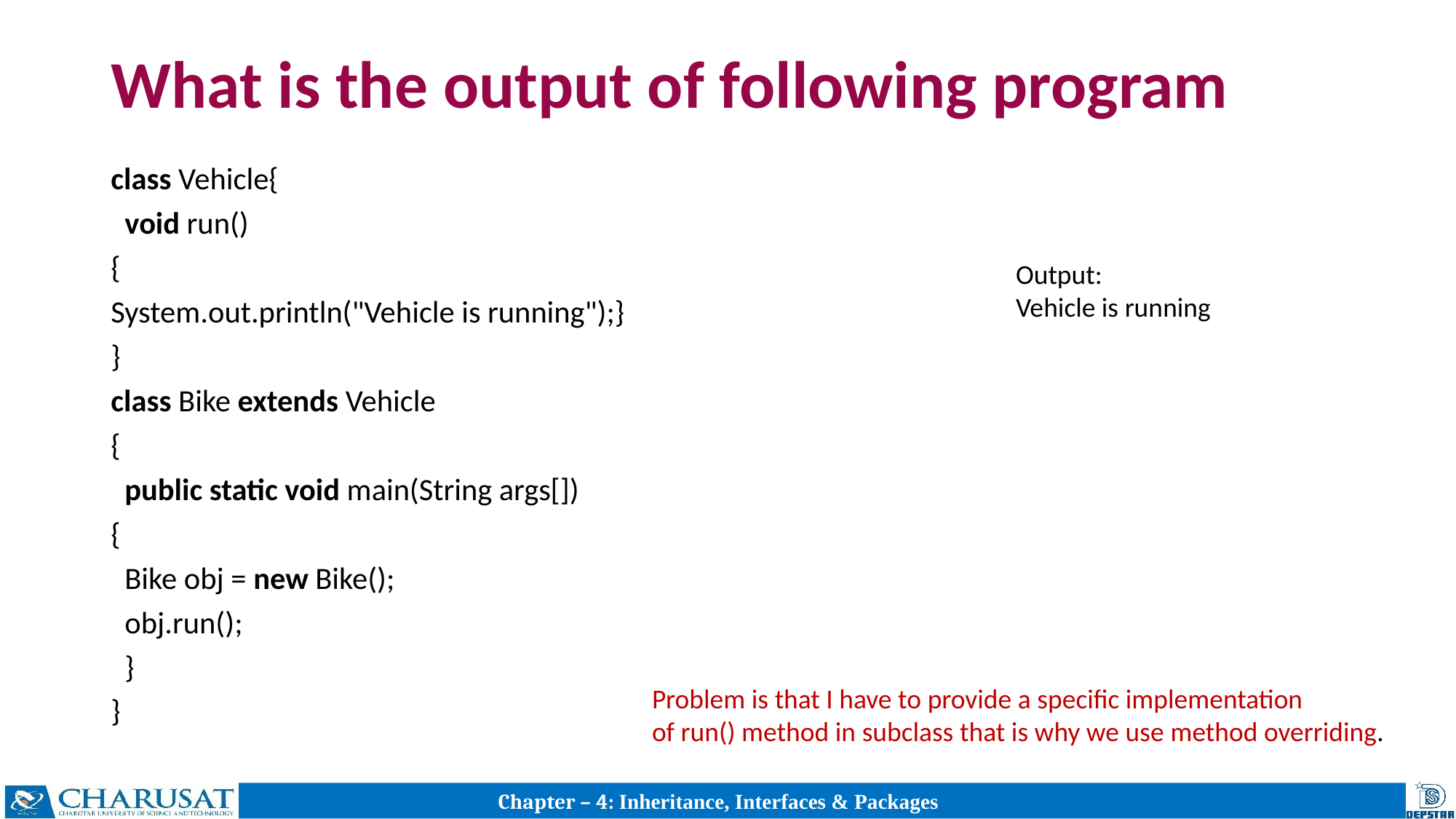

# What is the output of following program
class Vehicle{
  void run()
{
System.out.println("Vehicle is running");}
}
class Bike extends Vehicle
{
  public static void main(String args[])
{
  Bike obj = new Bike();
  obj.run();
  }
}

Output:
Vehicle is running
Problem is that I have to provide a specific implementation
of run() method in subclass that is why we use method overriding.